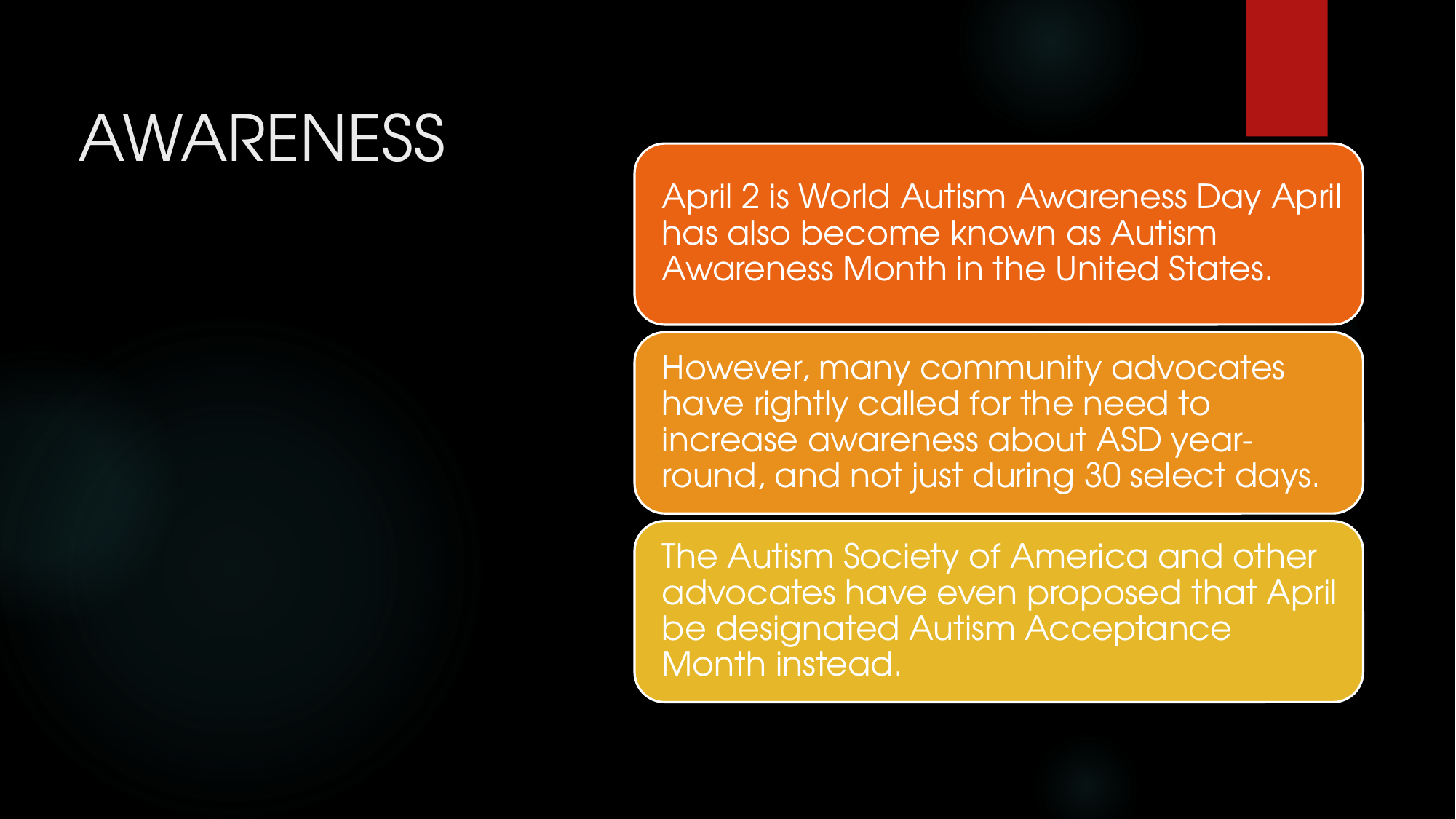

# AWARENESS
April 2 is World Autism Awareness Day April has also become known as Autism Awareness Month in the United States.
However, many community advocates have rightly called for the need to increase awareness about ASD year-round, and not just during 30 select days.
The Autism Society of America and other advocates have even proposed that April be designated Autism Acceptance Month instead.